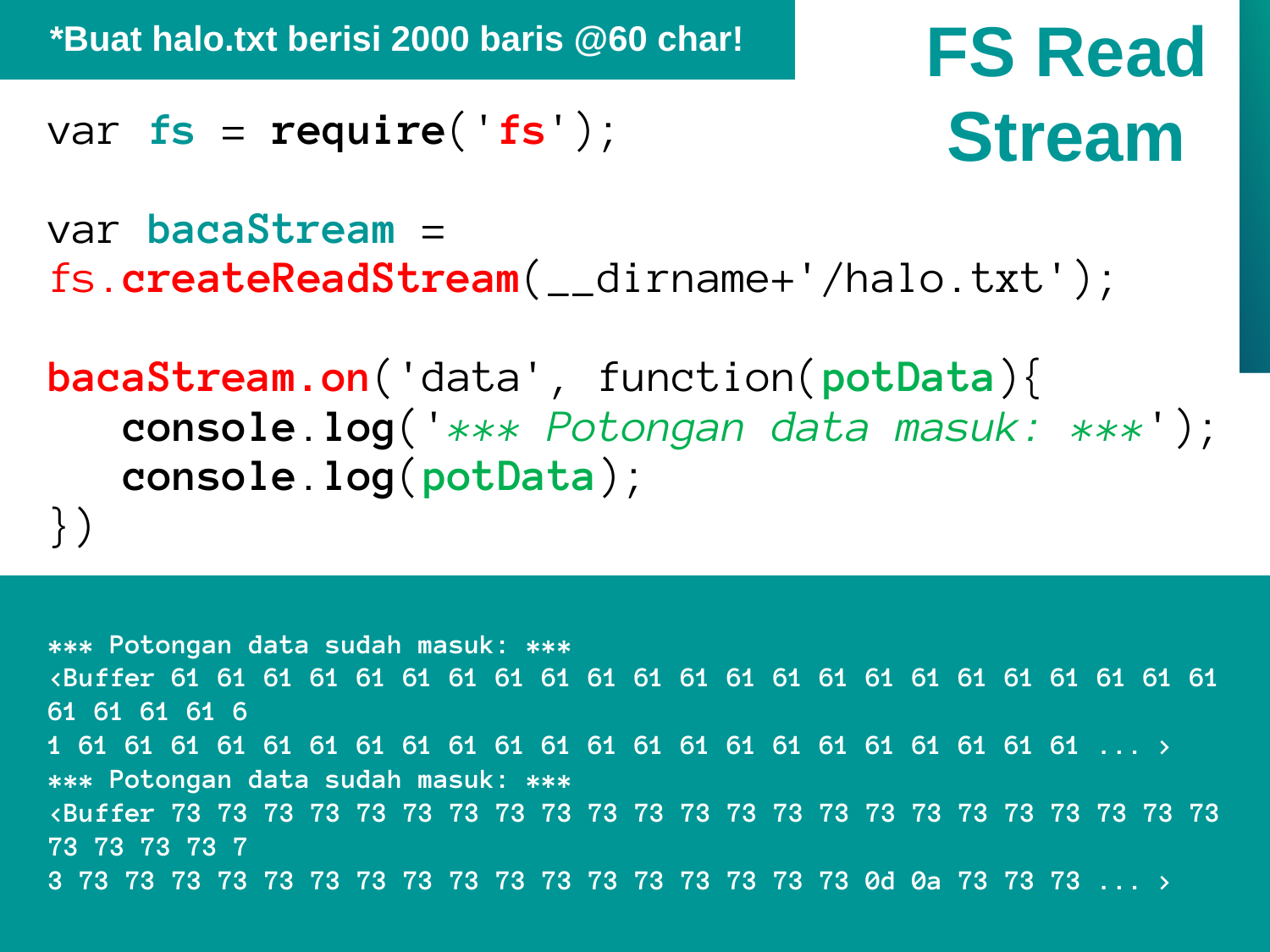

FS Read
Stream

*Buat halo.txt berisi 2000 baris @60 char!
var fs = require('fs');
var bacaStream = fs.createReadStream(__dirname+'/halo.txt');
bacaStream.on('data', function(potData){
   console.log('*** Potongan data masuk: ***');
   console.log(potData);
})

*** Potongan data sudah masuk: ***
<Buffer 61 61 61 61 61 61 61 61 61 61 61 61 61 61 61 61 61 61 61 61 61 61 61 61 61 61 61 6
1 61 61 61 61 61 61 61 61 61 61 61 61 61 61 61 61 61 61 61 61 61 61 ... >
*** Potongan data sudah masuk: ***
<Buffer 73 73 73 73 73 73 73 73 73 73 73 73 73 73 73 73 73 73 73 73 73 73 73 73 73 73 73 7
3 73 73 73 73 73 73 73 73 73 73 73 73 73 73 73 73 73 0d 0a 73 73 73 ... >